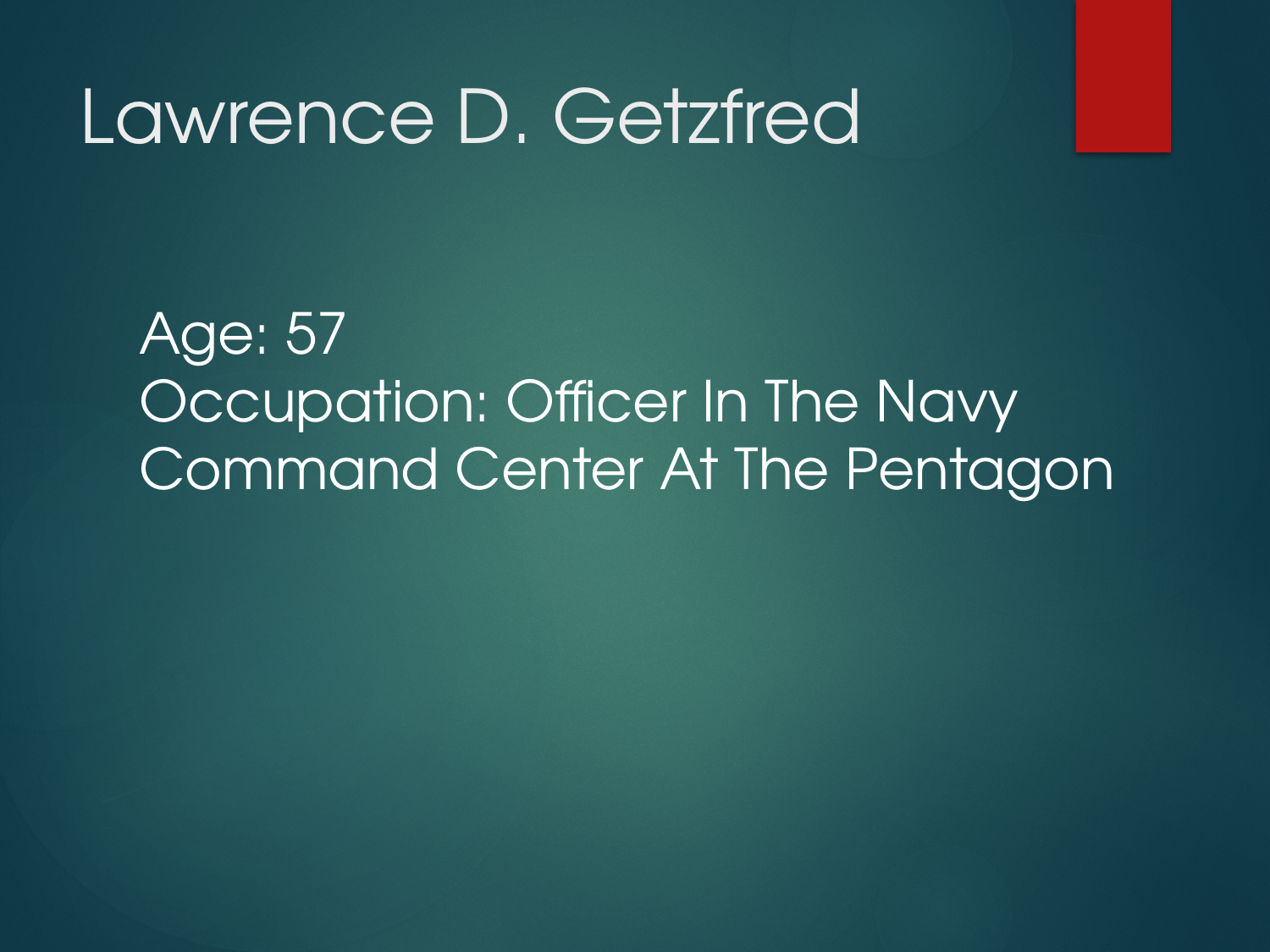

# Lawrence D. Getzfred

Age: 57
Occupation: Officer In The Navy Command Center At The Pentagon